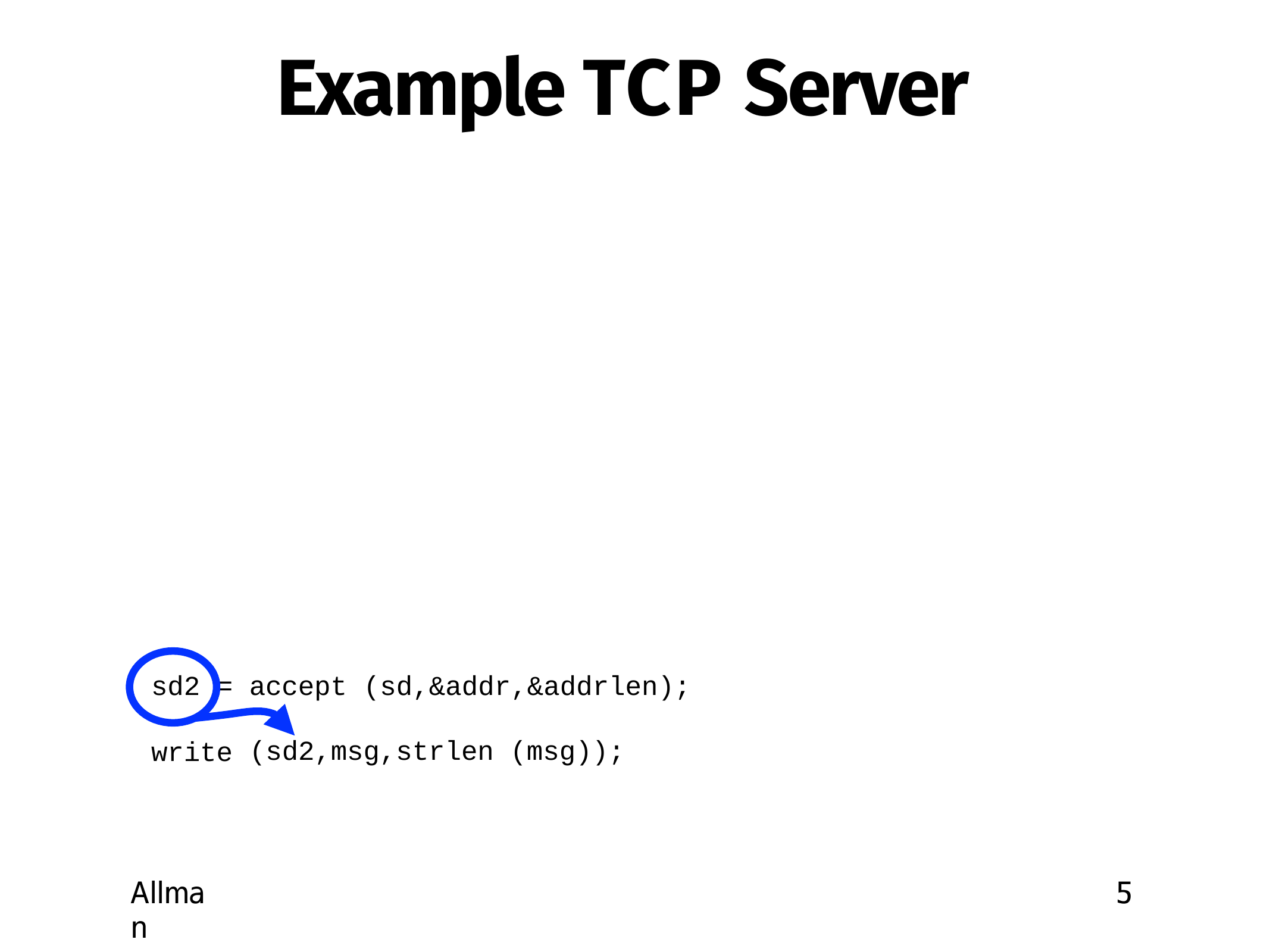

# Example TCP Server

sd2 = accept (sd,&addr,&addrlen);

write

(sd2,msg,strlen (msg));
Allman
5